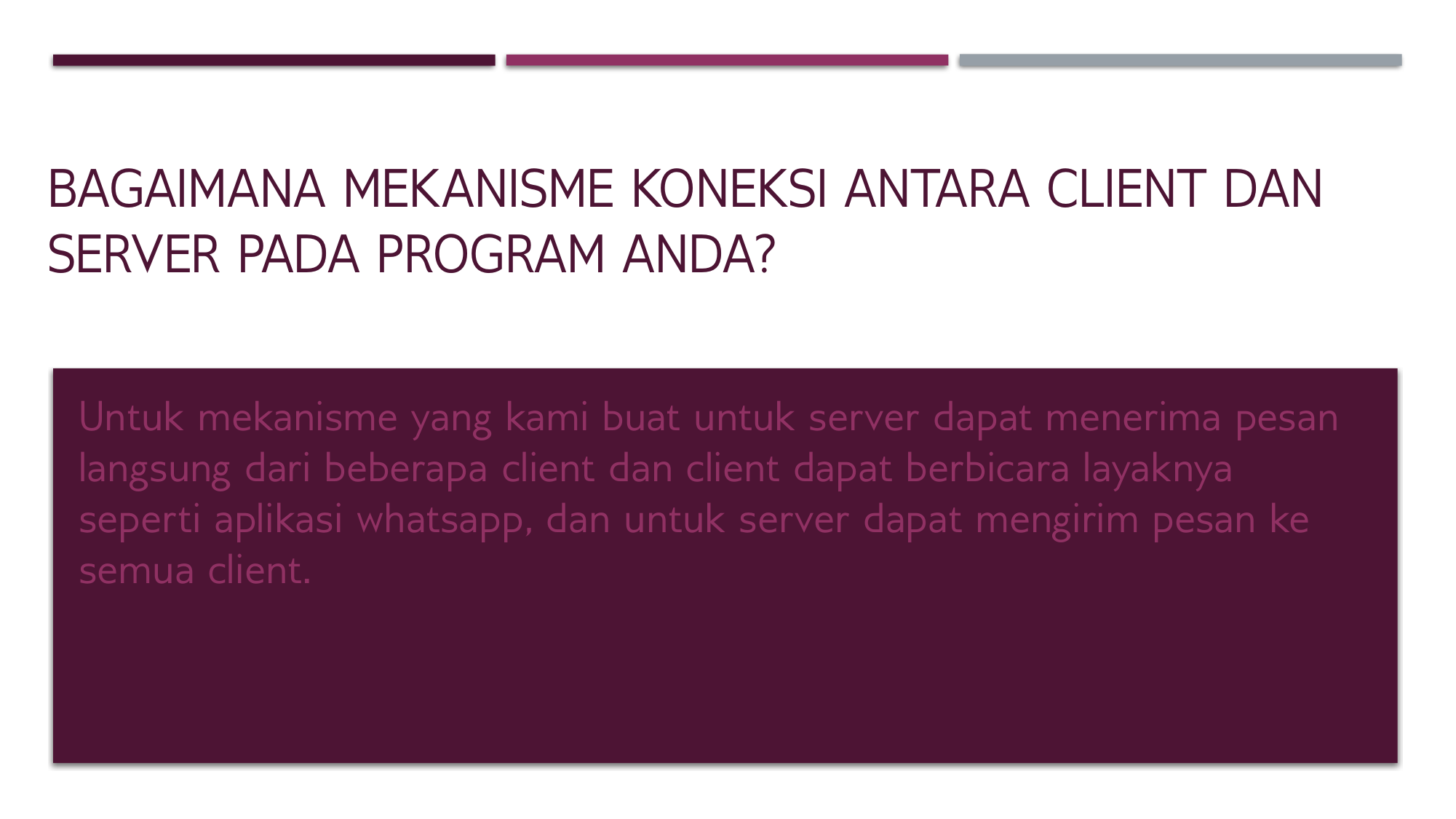

# Bagaimana mekanisme koneksi antara client dan server pada program Anda?
Untuk mekanisme yang kami buat untuk server dapat menerima pesan langsung dari beberapa client dan client dapat berbicara layaknya seperti aplikasi whatsapp, dan untuk server dapat mengirim pesan ke semua client.